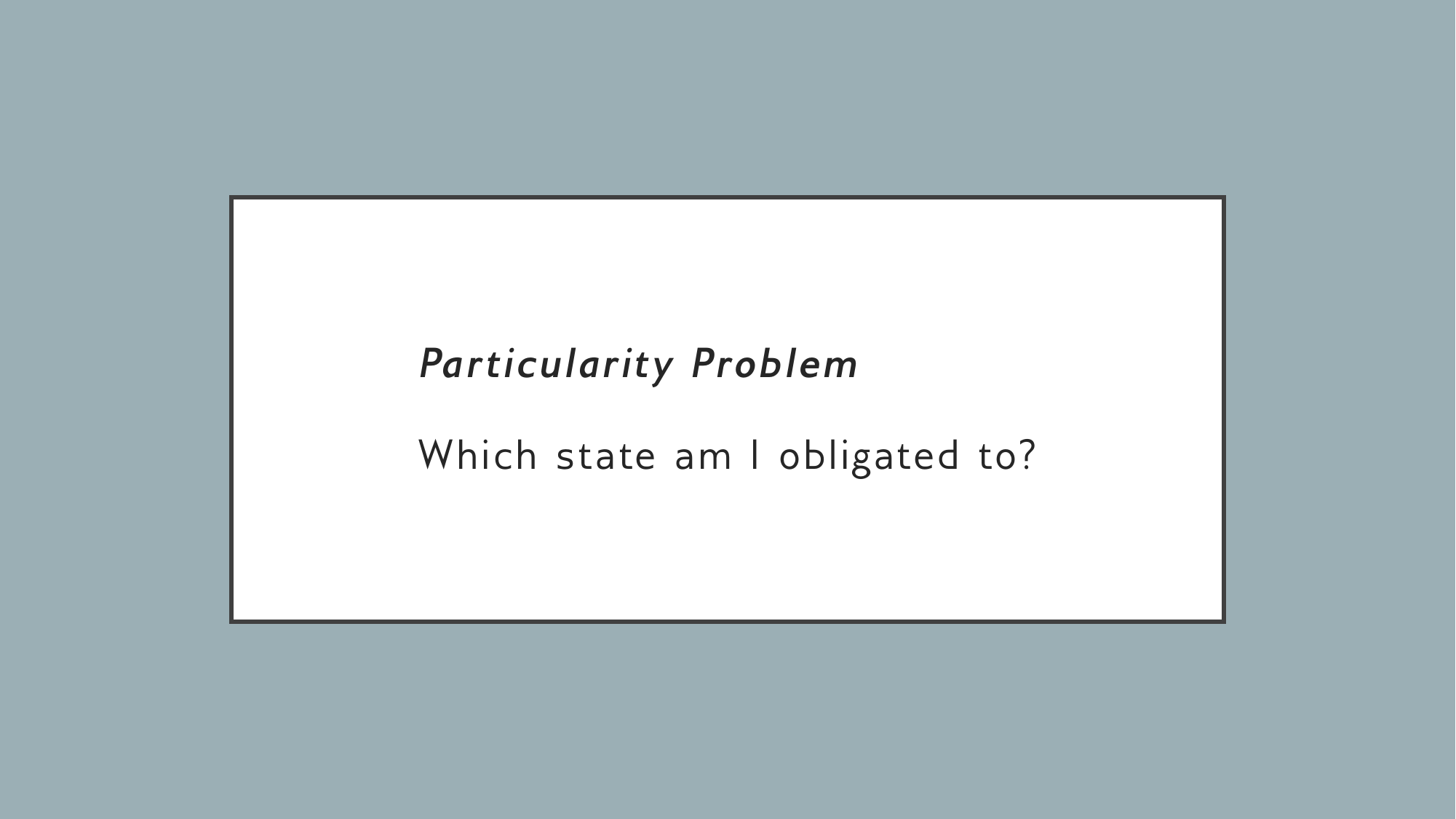

# Particularity Problem Which state am I obligated to?